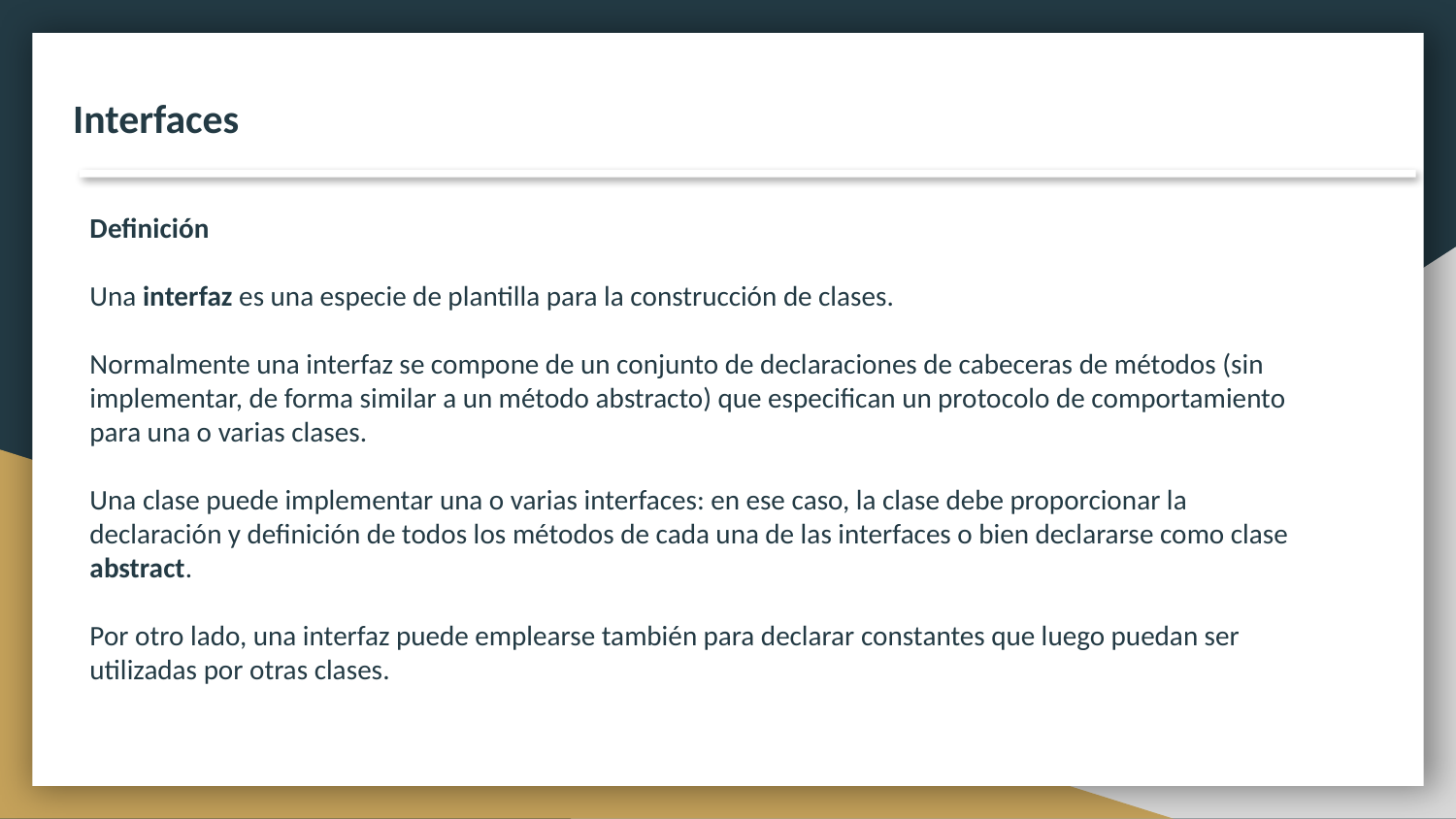

Interfaces

Definición

Una interfaz es una especie de plantilla para la construcción de clases.

Normalmente una interfaz se compone de un conjunto de declaraciones de cabeceras de métodos (sin implementar, de forma similar a un método abstracto) que especifican un protocolo de comportamiento para una o varias clases.

Una clase puede implementar una o varias interfaces: en ese caso, la clase debe proporcionar la declaración y definición de todos los métodos de cada una de las interfaces o bien declararse como clase abstract.

Por otro lado, una interfaz puede emplearse también para declarar constantes que luego puedan ser utilizadas por otras clases.